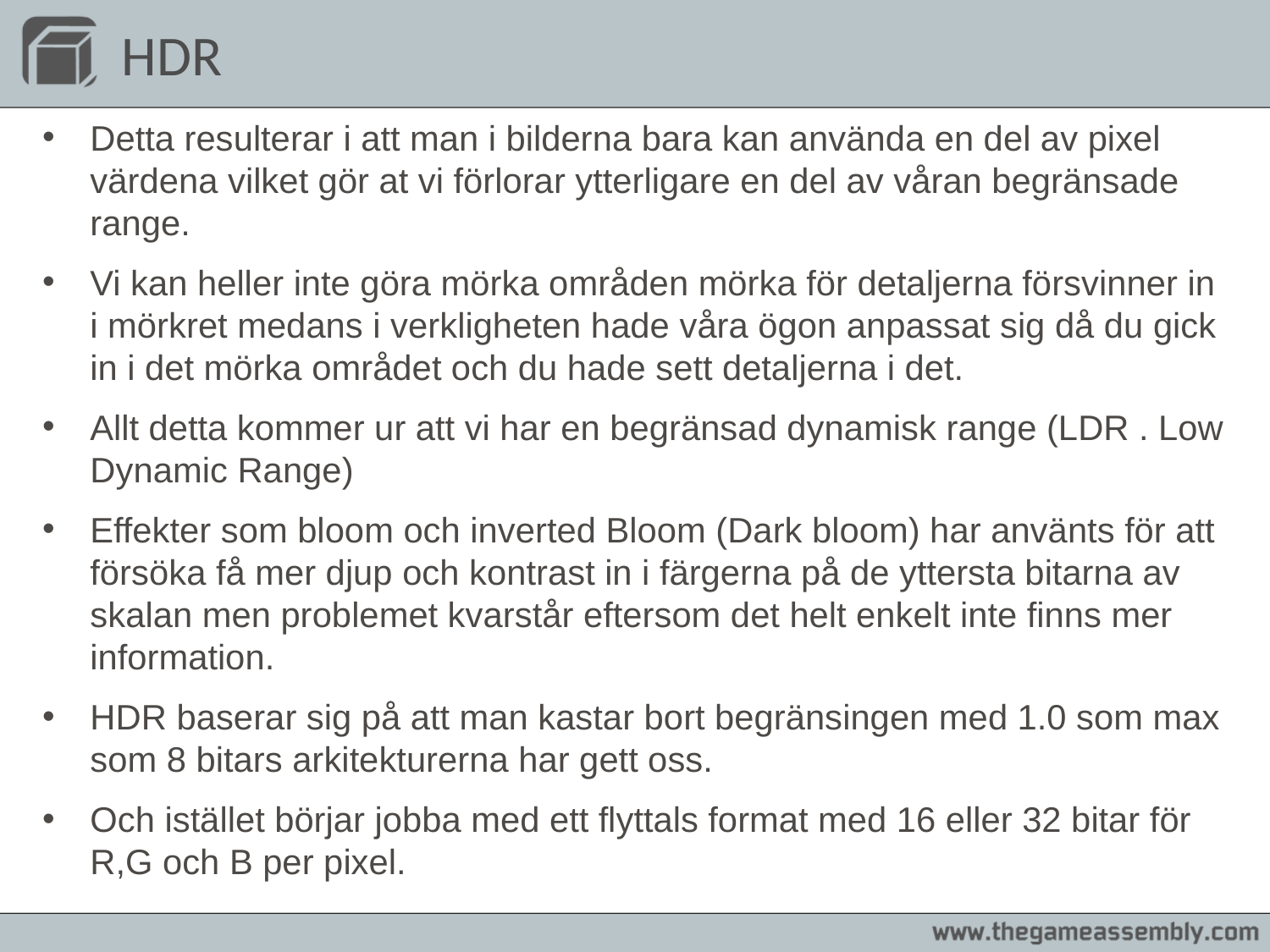

# HDR
Detta resulterar i att man i bilderna bara kan använda en del av pixel värdena vilket gör at vi förlorar ytterligare en del av våran begränsade range.
Vi kan heller inte göra mörka områden mörka för detaljerna försvinner in i mörkret medans i verkligheten hade våra ögon anpassat sig då du gick in i det mörka området och du hade sett detaljerna i det.
Allt detta kommer ur att vi har en begränsad dynamisk range (LDR . Low Dynamic Range)
Effekter som bloom och inverted Bloom (Dark bloom) har använts för att försöka få mer djup och kontrast in i färgerna på de yttersta bitarna av skalan men problemet kvarstår eftersom det helt enkelt inte finns mer information.
HDR baserar sig på att man kastar bort begränsingen med 1.0 som max som 8 bitars arkitekturerna har gett oss.
Och istället börjar jobba med ett flyttals format med 16 eller 32 bitar för R,G och B per pixel.